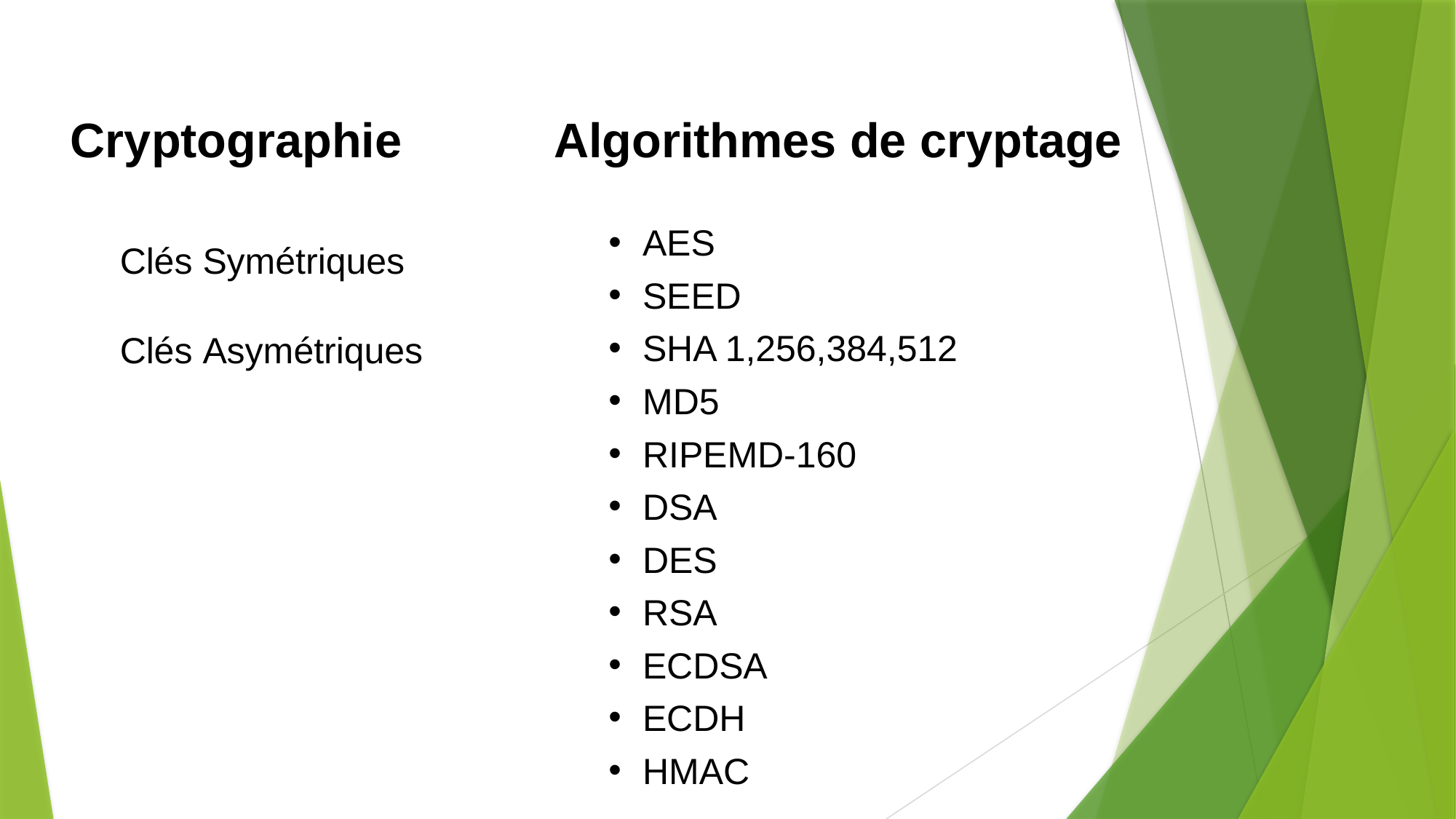

Cryptographie

	Clés Symétriques

	Clés Asymétriques

Algorithmes de cryptage

AES
SEED
SHA 1,256,384,512
MD5
RIPEMD-160
DSA
DES
RSA
ECDSA
ECDH
HMAC